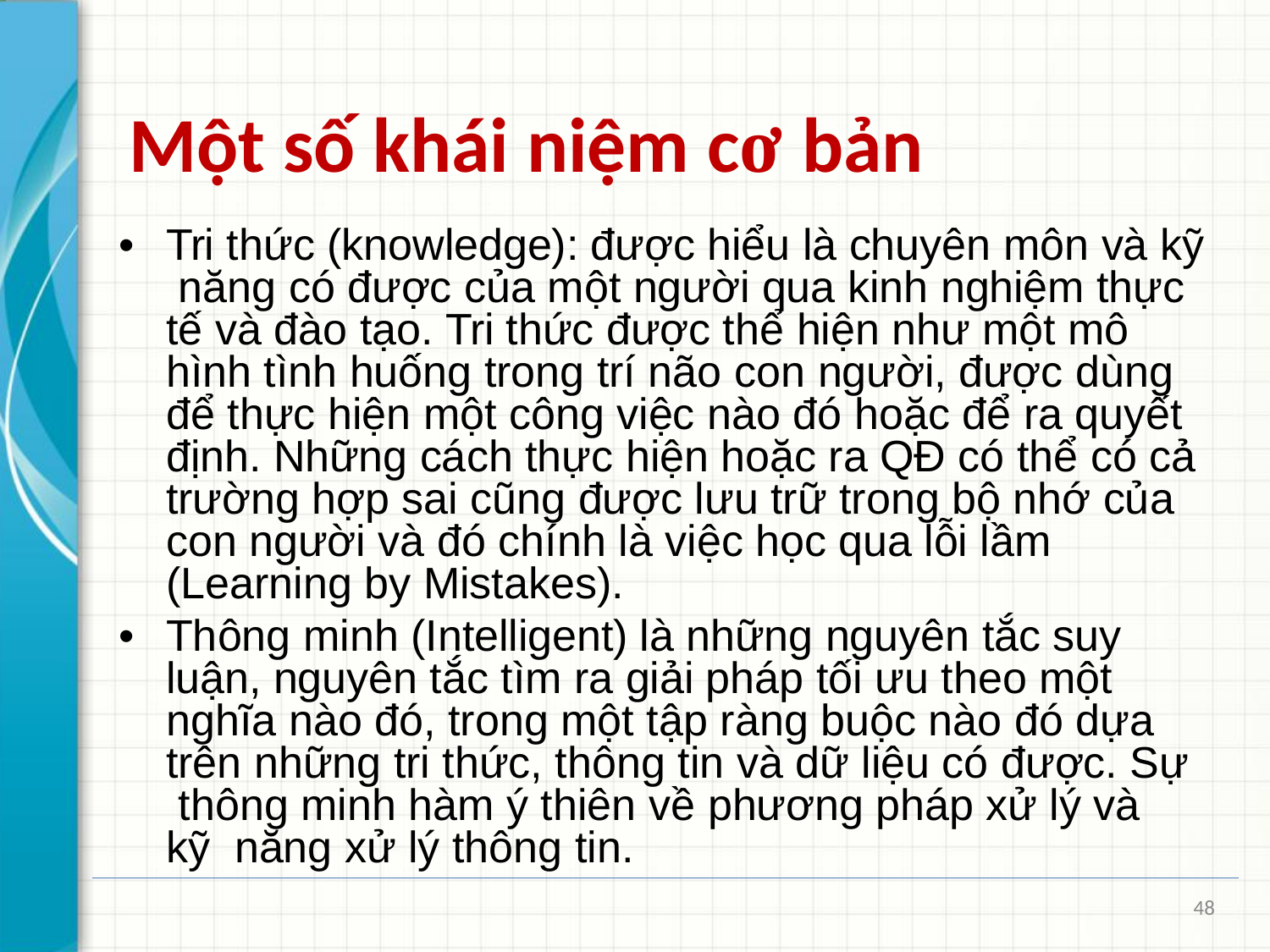

# Một số khái niệm cơ bản
•	Tri thức (knowledge): được hiểu là chuyên môn và kỹ  năng có được của một người qua kinh nghiệm thực  tế và đào tạo. Tri thức được thể hiện như một mô  hình tình huống trong trí não con người, được dùng  để thực hiện một công việc nào đó hoặc để ra quyết  định. Những cách thực hiện hoặc ra QĐ có thể có cả  trường hợp sai cũng được lưu trữ trong bộ nhớ của  con người và đó chính là việc học qua lỗi lầm  (Learning by Mistakes).
•	Thông minh (Intelligent) là những nguyên tắc suy  luận, nguyên tắc tìm ra giải pháp tối ưu theo một  nghĩa nào đó, trong một tập ràng buộc nào đó dựa  trên những tri thức, thông tin và dữ liệu có được. Sự  thông minh hàm ý thiên về phương pháp xử lý và kỹ  năng xử lý thông tin.

48